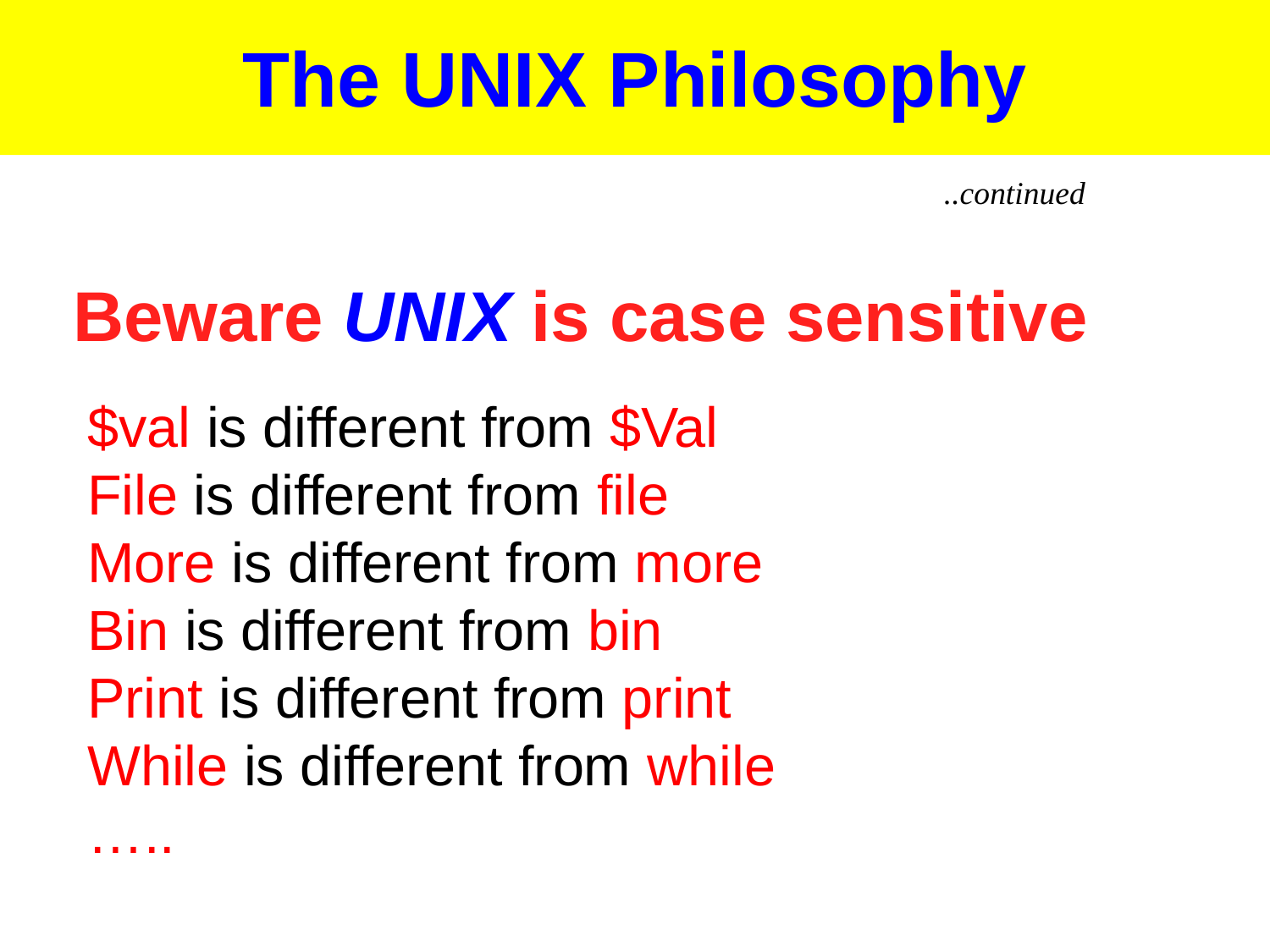

The UNIX Philosophy
..continued
Beware UNIX is case sensitive
$val is different from $Val
File is different from file
More is different from more
Bin is different from bin
Print is different from print
While is different from while
…..